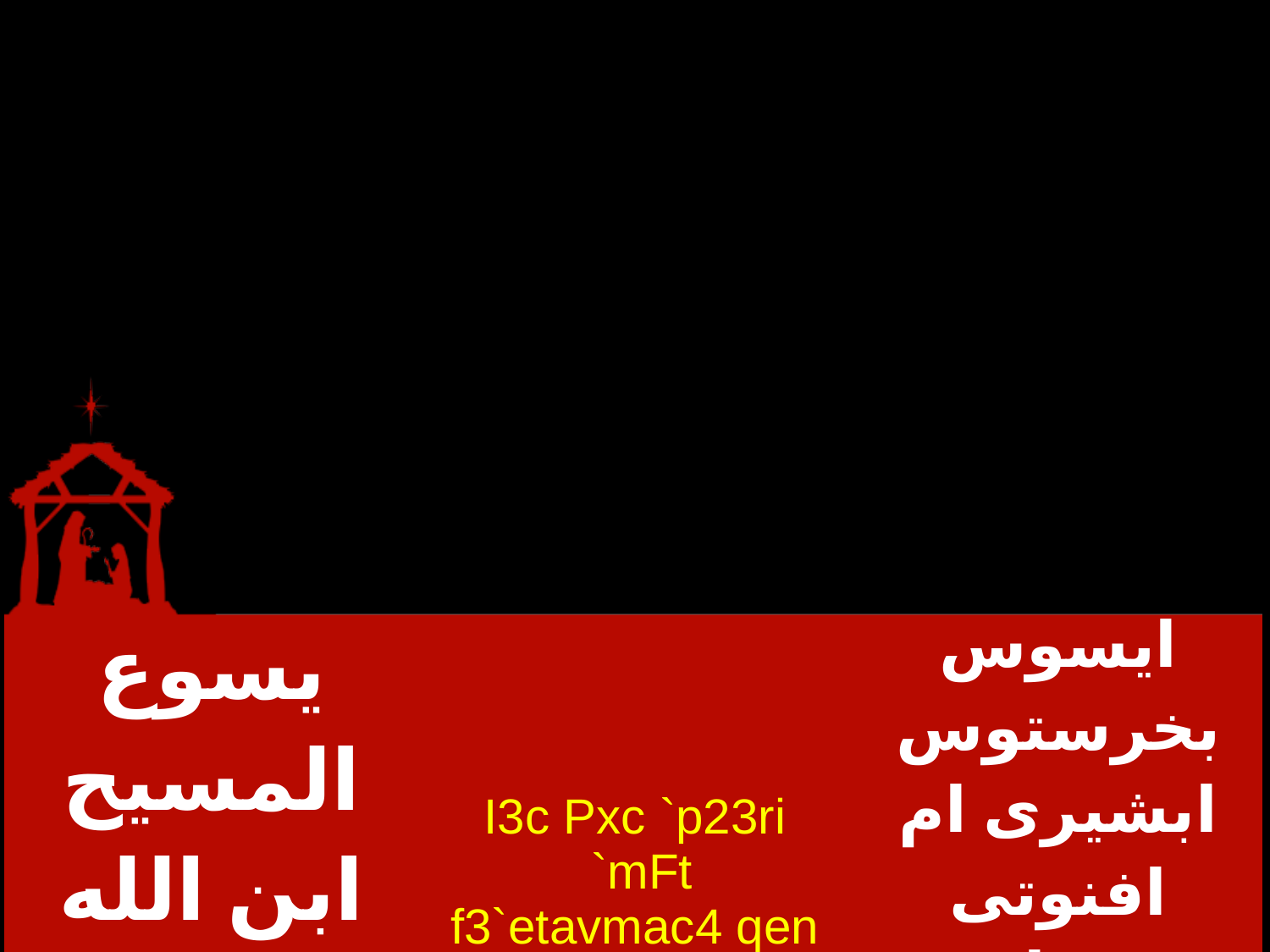

| يسوع المسيح ابن الله ولد فى بيت لحم | I3c Pxc `p23ri `mFt f3`etavmac4 qen b30leem | ايسوس بخرستوس ابشيرى ام افنوتى فيئتاف ماسف خين بيت ليئم |
| --- | --- | --- |